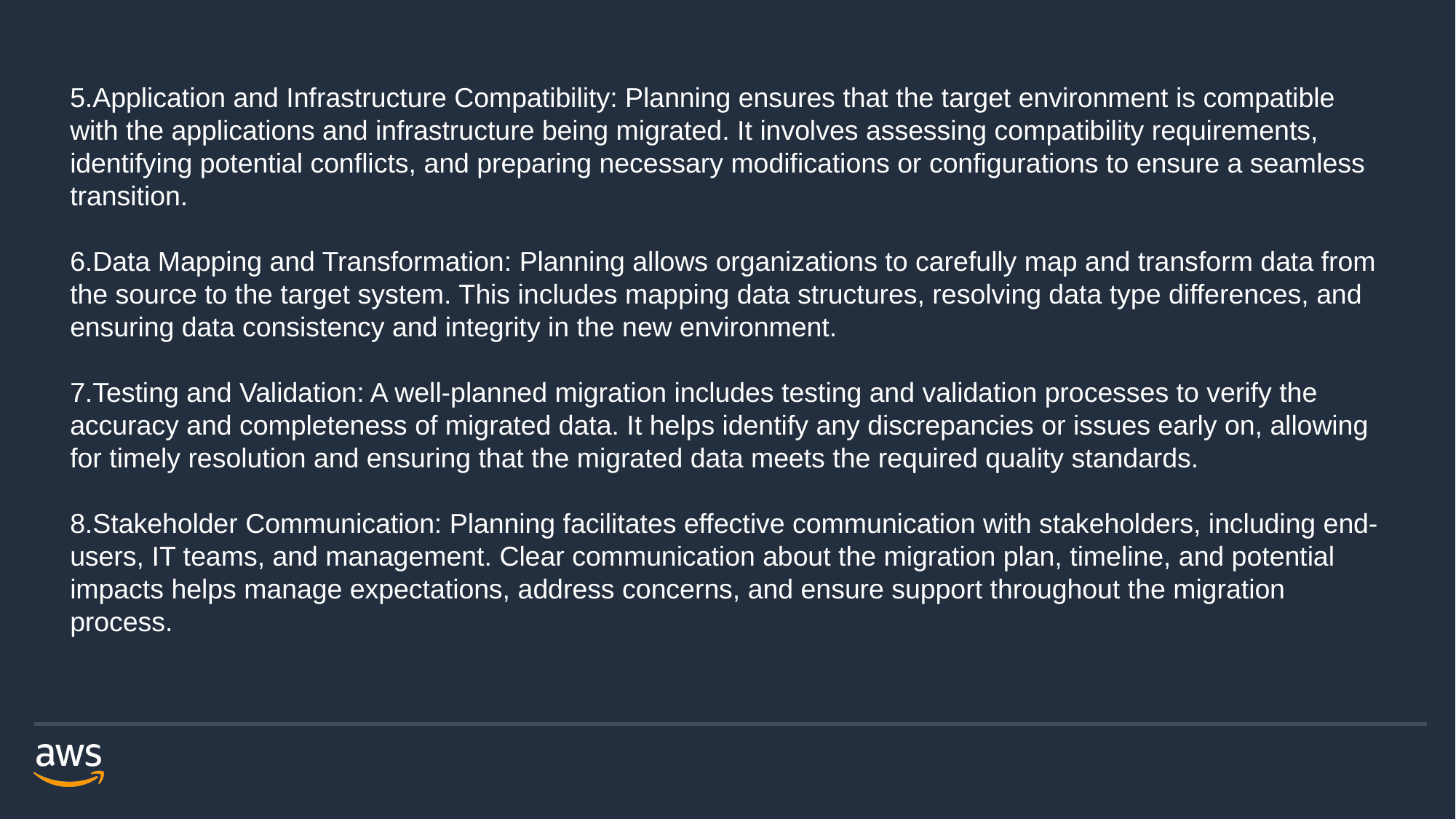

5.Application and Infrastructure Compatibility: Planning ensures that the target environment is compatible with the applications and infrastructure being migrated. It involves assessing compatibility requirements, identifying potential conflicts, and preparing necessary modifications or configurations to ensure a seamless transition.

6.Data Mapping and Transformation: Planning allows organizations to carefully map and transform data from the source to the target system. This includes mapping data structures, resolving data type differences, and ensuring data consistency and integrity in the new environment.

7.Testing and Validation: A well-planned migration includes testing and validation processes to verify the accuracy and completeness of migrated data. It helps identify any discrepancies or issues early on, allowing for timely resolution and ensuring that the migrated data meets the required quality standards.

8.Stakeholder Communication: Planning facilitates effective communication with stakeholders, including end-users, IT teams, and management. Clear communication about the migration plan, timeline, and potential impacts helps manage expectations, address concerns, and ensure support throughout the migration process.